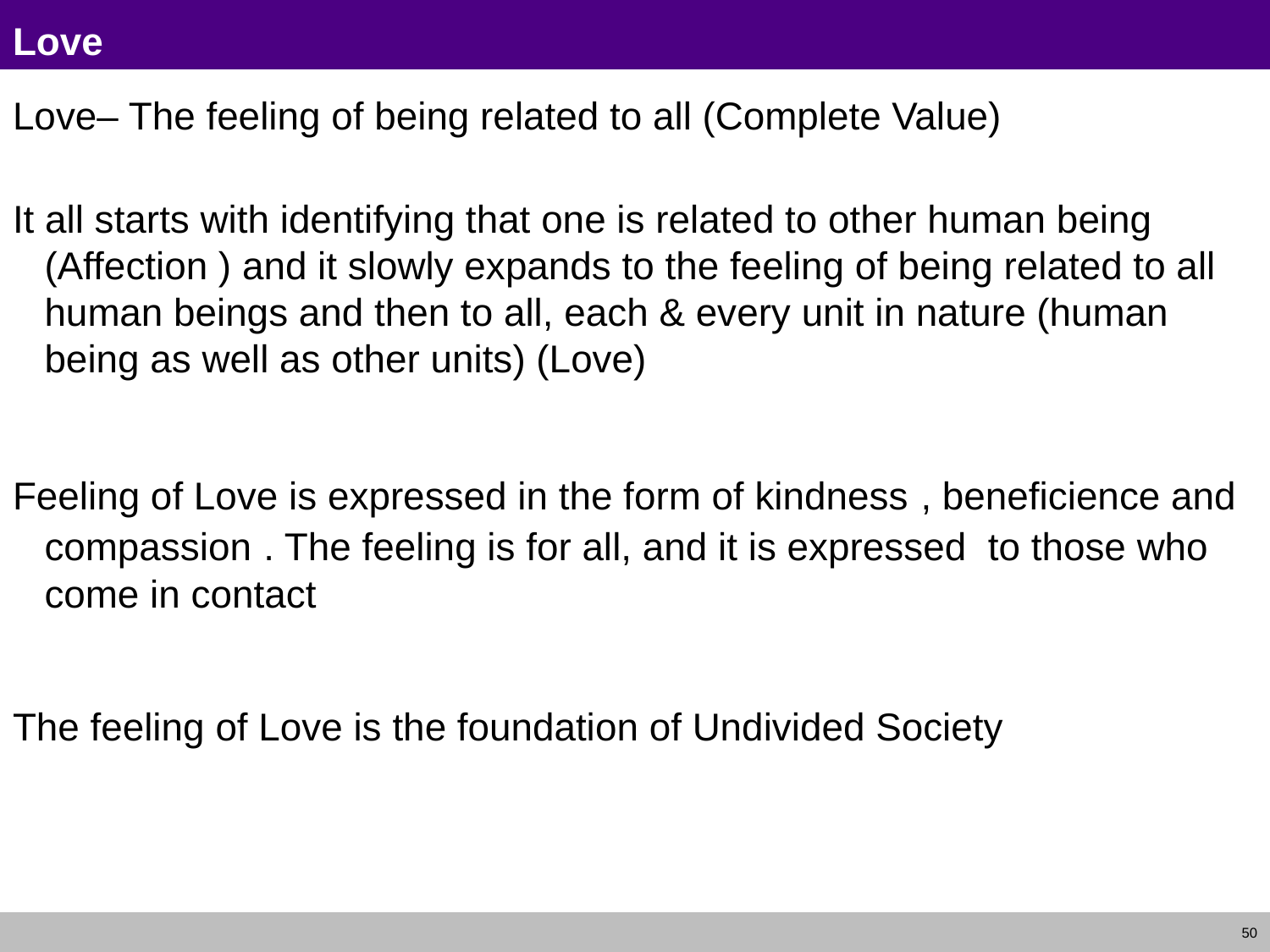

# Love
Love– The feeling of being related to all (Complete Value)

It all starts with identifying that one is related to other human being (Affection ) and it slowly expands to the feeling of being related to all human beings and then to all, each & every unit in nature (human being as well as other units) (Love)

Feeling of Love is expressed in the form of kindness , beneficience and compassion . The feeling is for all, and it is expressed  to those who come in contact

The feeling of Love is the foundation of Undivided Society